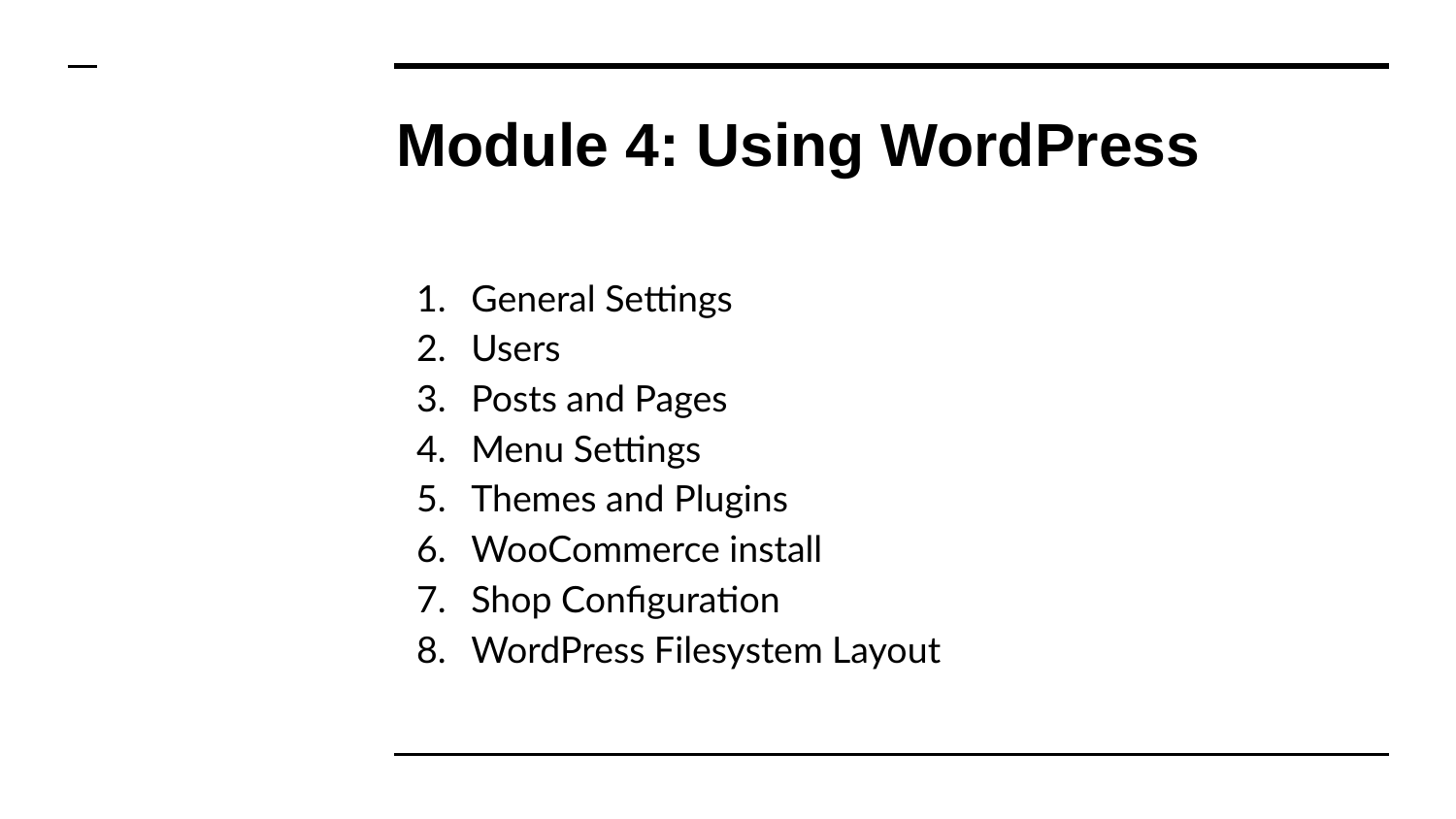

# Module 4: Using WordPress
General Settings
Users
Posts and Pages
Menu Settings
Themes and Plugins
WooCommerce install
Shop Configuration
WordPress Filesystem Layout